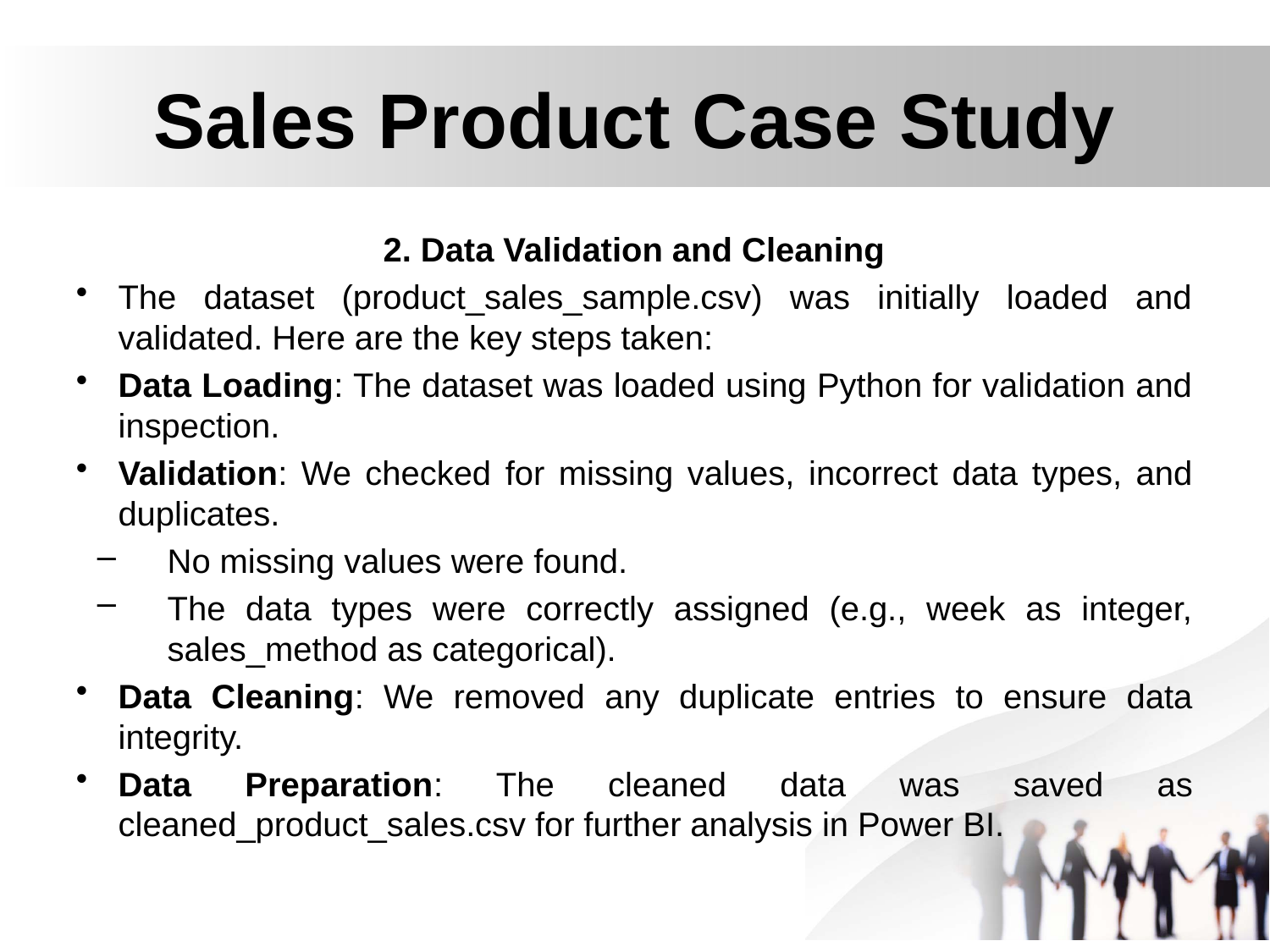

# Sales Product Case Study
                                 2. Data Validation and Cleaning
The dataset (product_sales_sample.csv) was initially loaded and validated. Here are the key steps taken:
Data Loading: The dataset was loaded using Python for validation and inspection.
Validation: We checked for missing values, incorrect data types, and duplicates.
No missing values were found.
The data types were correctly assigned (e.g., week as integer, sales_method as categorical).
Data Cleaning: We removed any duplicate entries to ensure data integrity.
Data Preparation: The cleaned data was saved as cleaned_product_sales.csv for further analysis in Power BI.